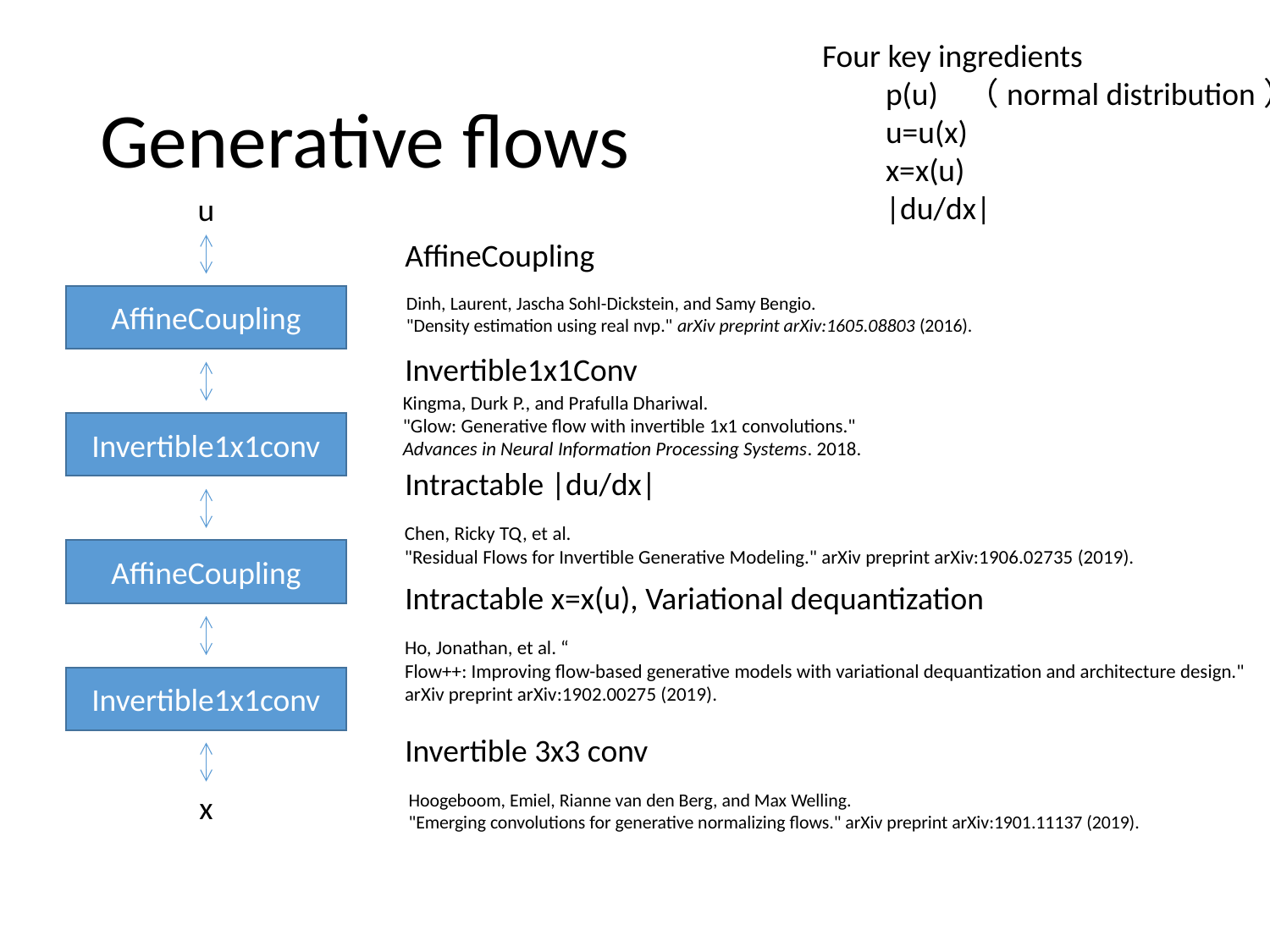

Four key ingredients
p(u)   （normal distribution）
u=u(x)
x=x(u)
|du/dx|
# Generative flows
u
AffineCoupling

Invertible1x1Conv

Intractable |du/dx|

Intractable x=x(u), Variational dequantization

Invertible 3x3 conv

Dinh, Laurent, Jascha Sohl-Dickstein, and Samy Bengio.
"Density estimation using real nvp." arXiv preprint arXiv:1605.08803 (2016).
AffineCoupling
Kingma, Durk P., and Prafulla Dhariwal.
"Glow: Generative flow with invertible 1x1 convolutions."
Advances in Neural Information Processing Systems. 2018.
Invertible1x1conv
Chen, Ricky TQ, et al.
"Residual Flows for Invertible Generative Modeling." arXiv preprint arXiv:1906.02735 (2019).
AffineCoupling
Ho, Jonathan, et al. “
Flow++: Improving flow-based generative models with variational dequantization and architecture design."
arXiv preprint arXiv:1902.00275 (2019).
Invertible1x1conv
x
Hoogeboom, Emiel, Rianne van den Berg, and Max Welling.
"Emerging convolutions for generative normalizing flows." arXiv preprint arXiv:1901.11137 (2019).